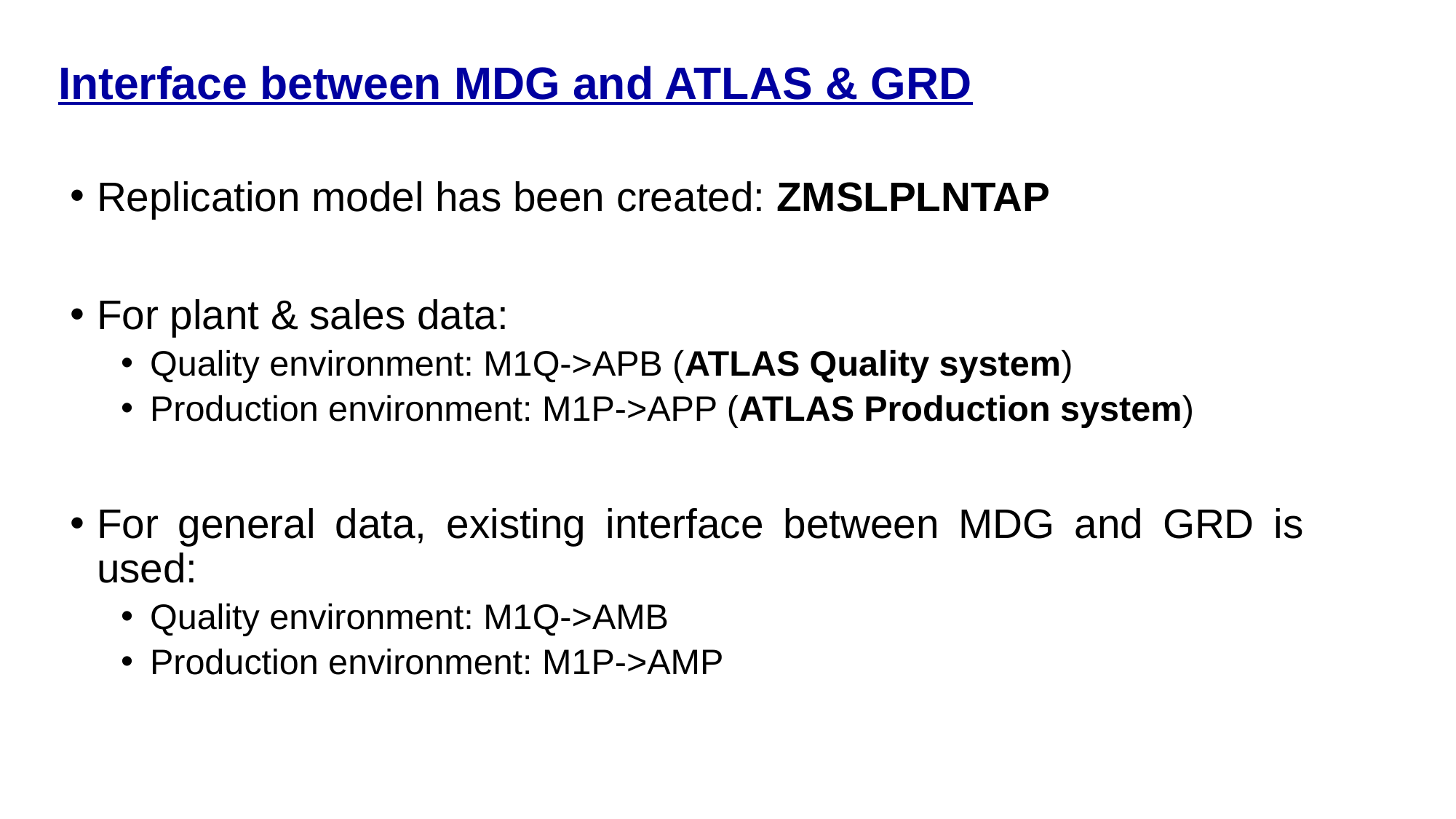

# Interface between MDG and ATLAS & GRD
Replication model has been created: ZMSLPLNTAP

For plant & sales data:
Quality environment: M1Q->APB (ATLAS Quality system)
Production environment: M1P->APP (ATLAS Production system)

For general data, existing interface between MDG and GRD is used:
Quality environment: M1Q->AMB
Production environment: M1P->AMP